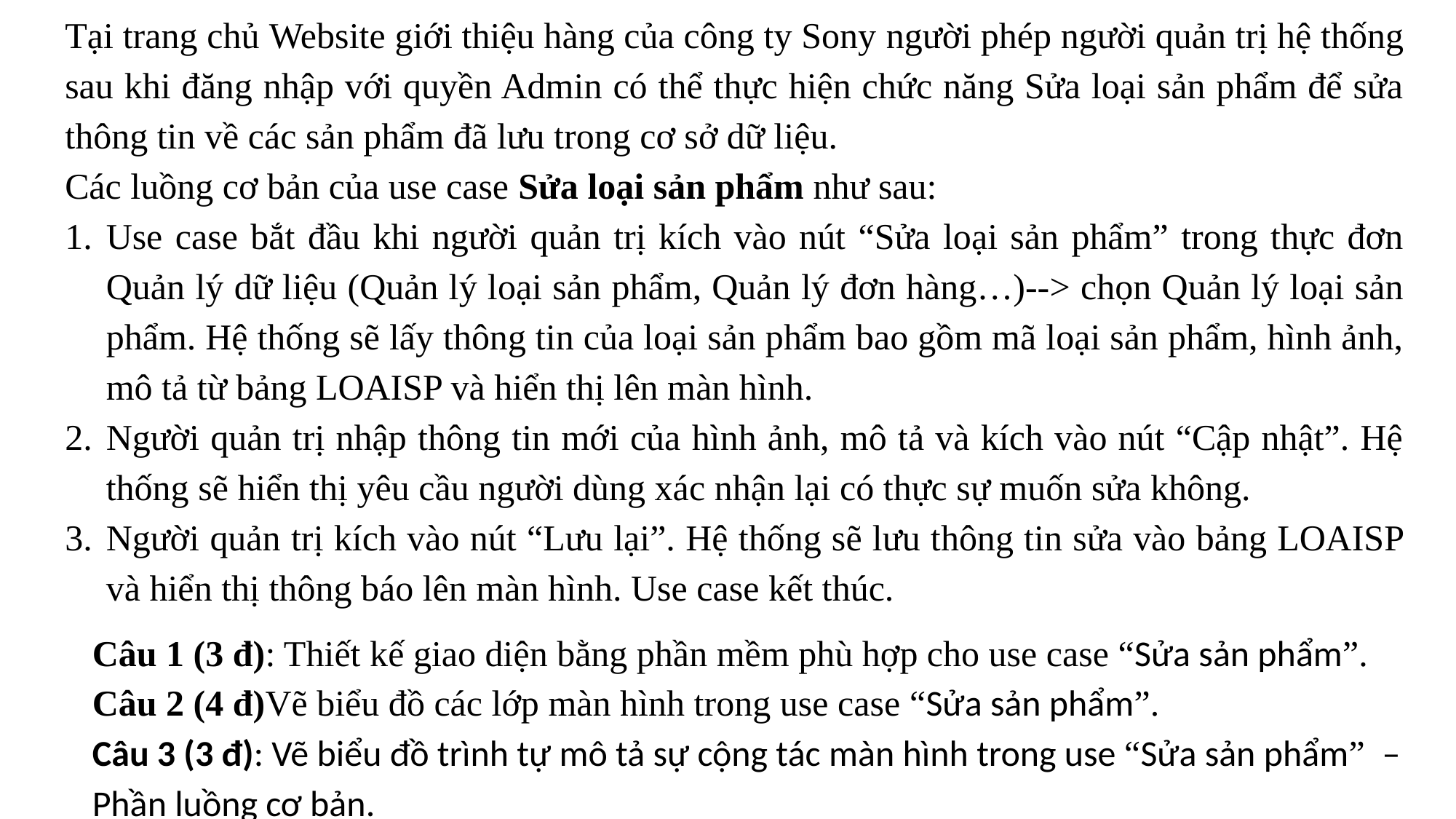

Tại trang chủ Website giới thiệu hàng của công ty Sony người phép người quản trị hệ thống sau khi đăng nhập với quyền Admin có thể thực hiện chức năng Sửa loại sản phẩm để sửa thông tin về các sản phẩm đã lưu trong cơ sở dữ liệu.
Các luồng cơ bản của use case Sửa loại sản phẩm như sau:
Use case bắt đầu khi người quản trị kích vào nút “Sửa loại sản phẩm” trong thực đơn Quản lý dữ liệu (Quản lý loại sản phẩm, Quản lý đơn hàng…)--> chọn Quản lý loại sản phẩm. Hệ thống sẽ lấy thông tin của loại sản phẩm bao gồm mã loại sản phẩm, hình ảnh, mô tả từ bảng LOAISP và hiển thị lên màn hình.
Người quản trị nhập thông tin mới của hình ảnh, mô tả và kích vào nút “Cập nhật”. Hệ thống sẽ hiển thị yêu cầu người dùng xác nhận lại có thực sự muốn sửa không.
Người quản trị kích vào nút “Lưu lại”. Hệ thống sẽ lưu thông tin sửa vào bảng LOAISP và hiển thị thông báo lên màn hình. Use case kết thúc.
Câu 1 (3 đ): Thiết kế giao diện bằng phần mềm phù hợp cho use case “Sửa sản phẩm”.
Câu 2 (4 đ)Vẽ biểu đồ các lớp màn hình trong use case “Sửa sản phẩm”.
Câu 3 (3 đ): Vẽ biểu đồ trình tự mô tả sự cộng tác màn hình trong use “Sửa sản phẩm”  – Phần luồng cơ bản.
#